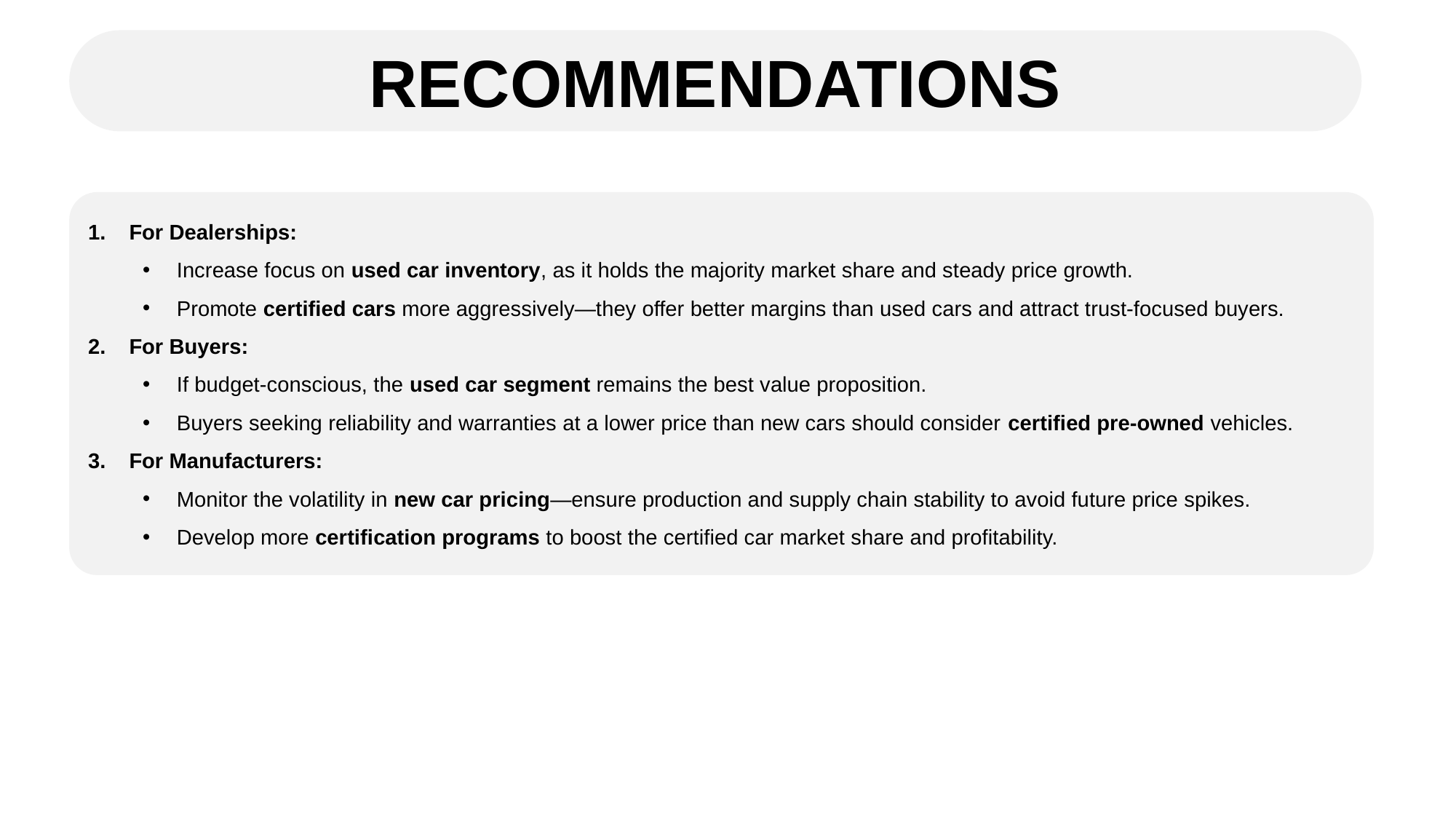

RECOMMENDATIONS
For Dealerships:
Increase focus on used car inventory, as it holds the majority market share and steady price growth.
Promote certified cars more aggressively—they offer better margins than used cars and attract trust-focused buyers.
For Buyers:
If budget-conscious, the used car segment remains the best value proposition.
Buyers seeking reliability and warranties at a lower price than new cars should consider certified pre-owned vehicles.
For Manufacturers:
Monitor the volatility in new car pricing—ensure production and supply chain stability to avoid future price spikes.
Develop more certification programs to boost the certified car market share and profitability.